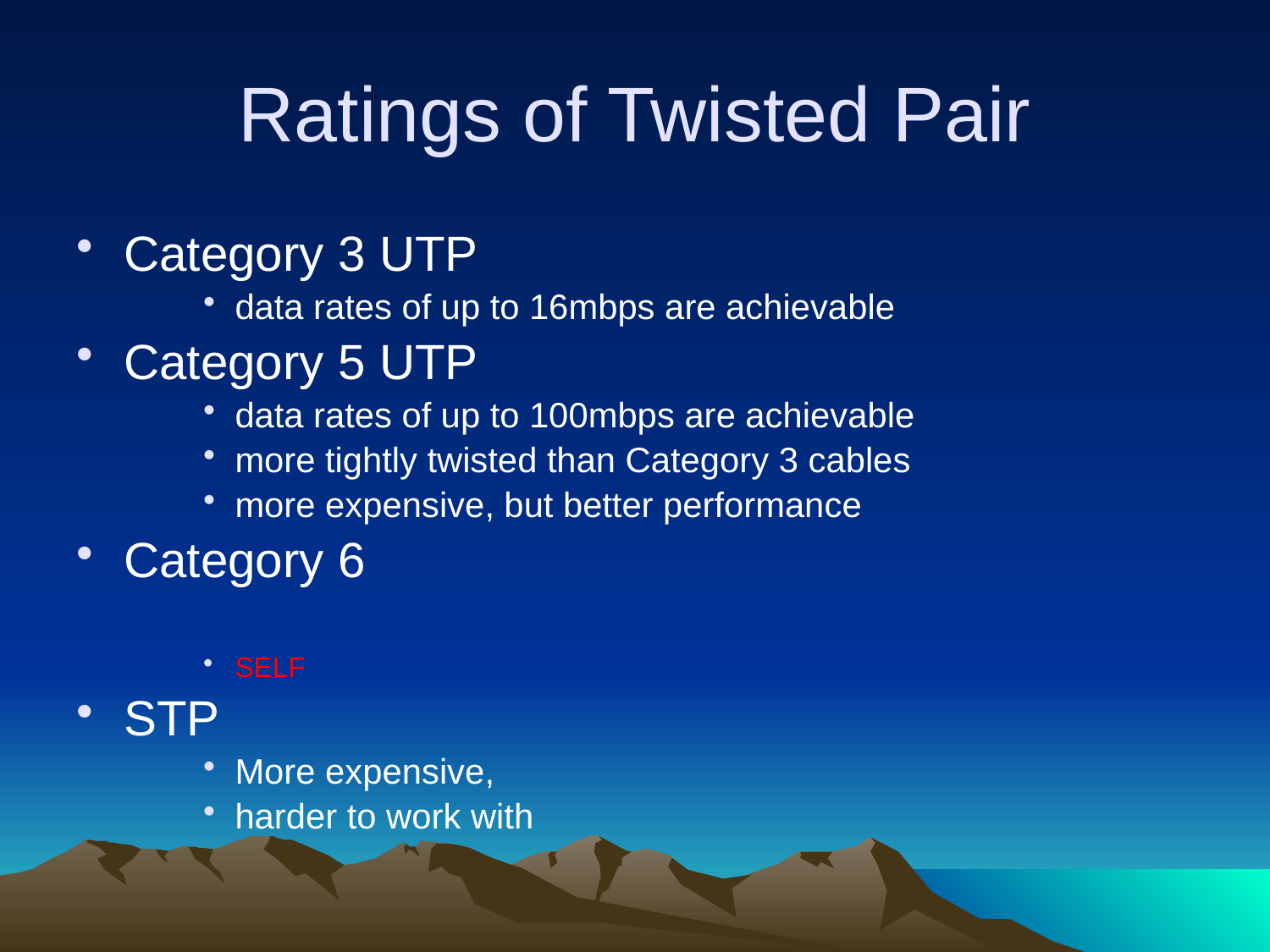

# Ratings of Twisted Pair
Category 3 UTP
data rates of up to 16mbps are achievable
Category 5 UTP
data rates of up to 100mbps are achievable
more tightly twisted than Category 3 cables
more expensive, but better performance
Category 6

SELF
STP
More expensive,
harder to work with